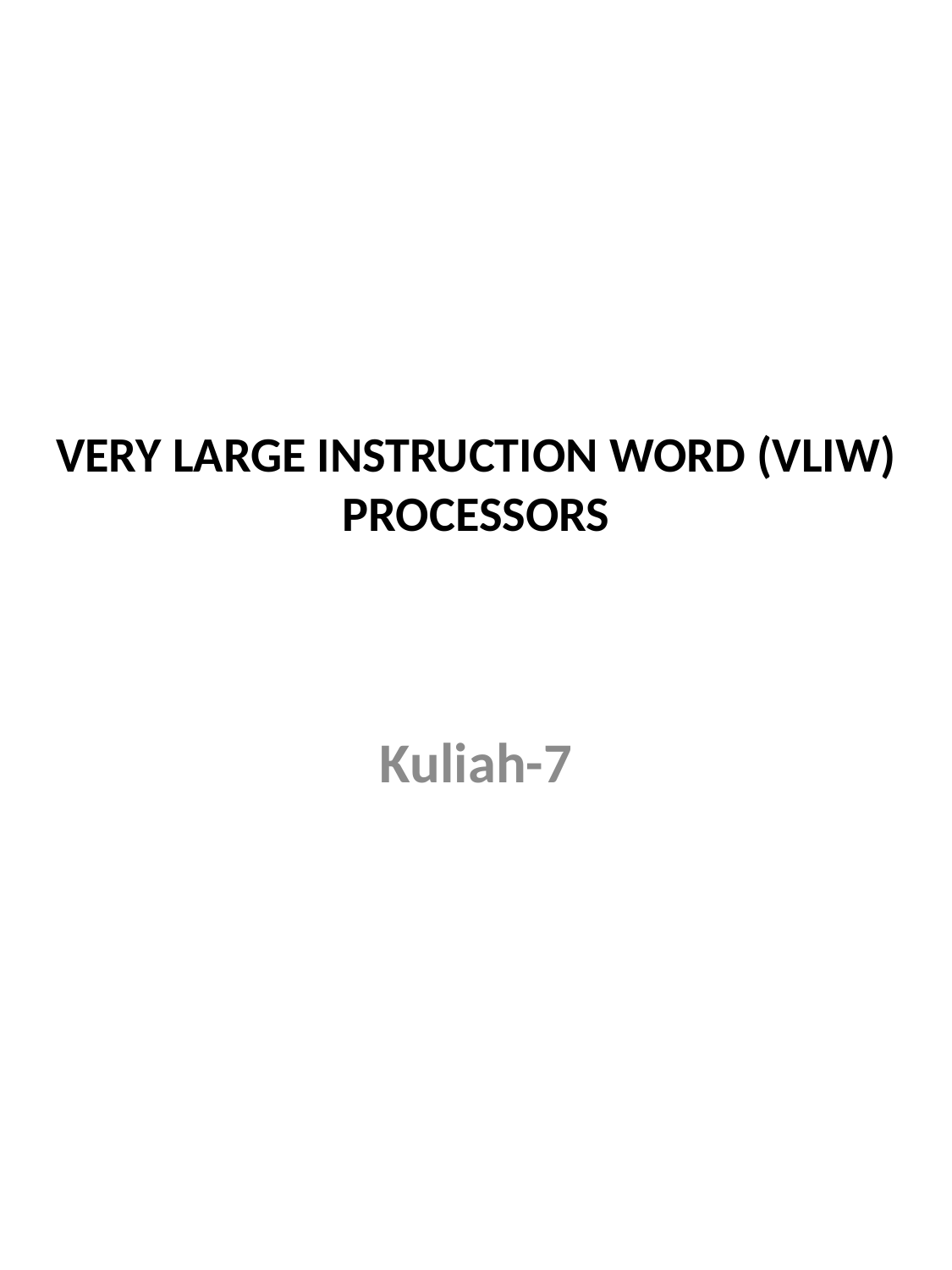

# VERY LARGE INSTRUCTION WORD (VLIW) PROCESSORS
Kuliah-7